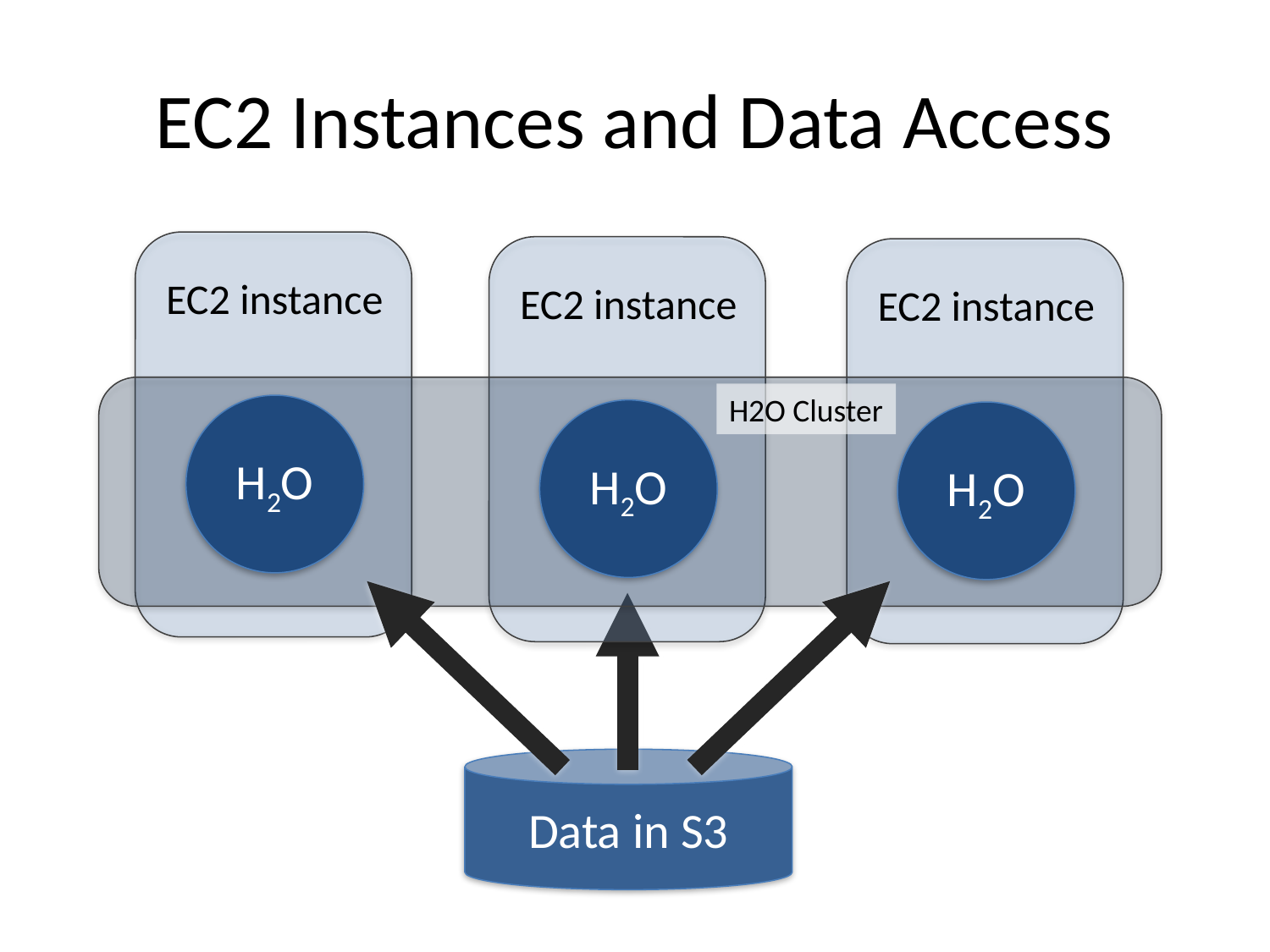

# EC2 Instances and Data Access

EC2 instance
EC2 instance
EC2 instance

H2O Cluster
H2O
H2O
H2O
Data in S3